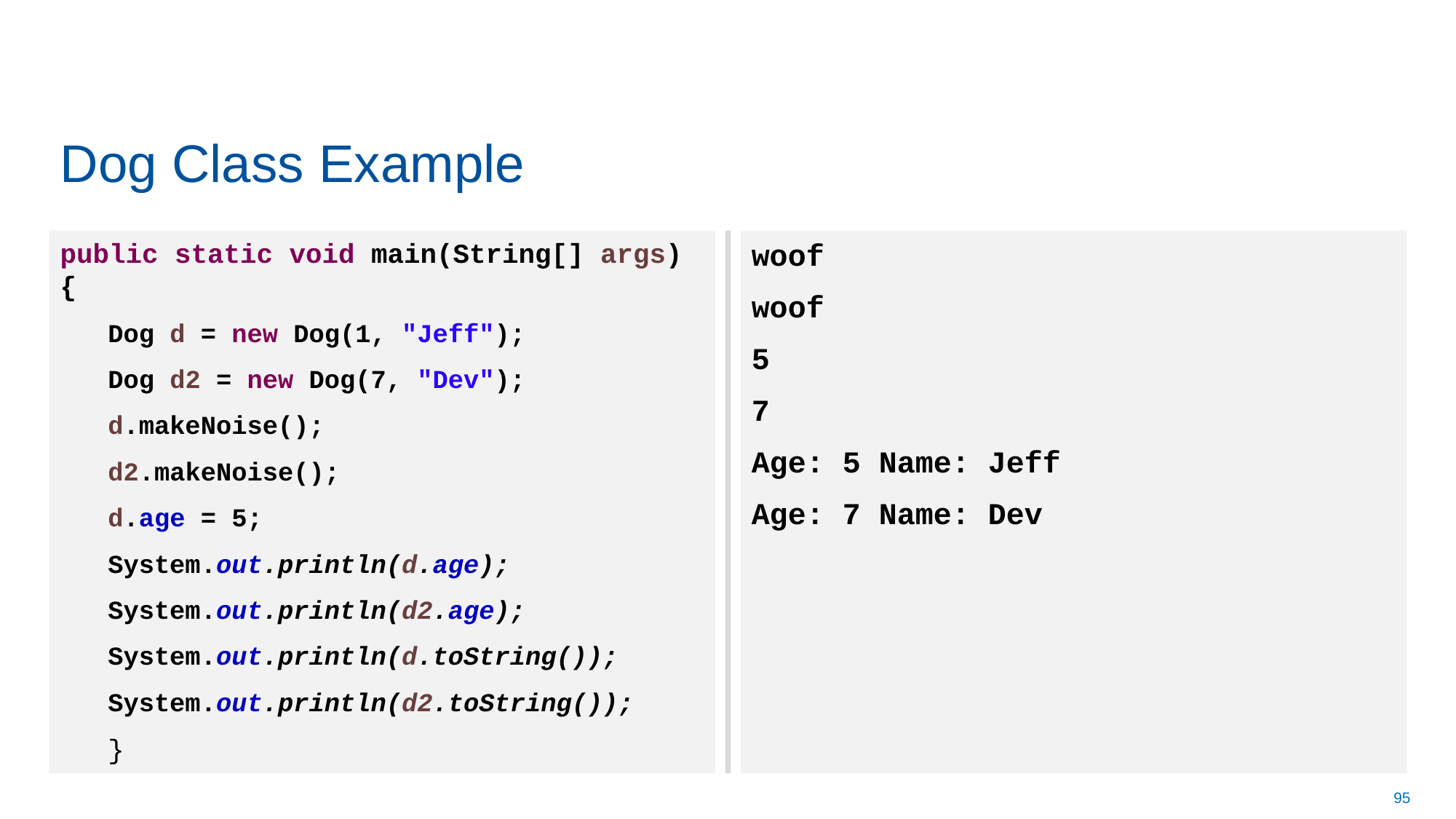

Dog Class Example
public static void main(String[] args) {
Dog d = new Dog(1, "Jeff");
Dog d2 = new Dog(7, "Dev");
d.makeNoise();
d2.makeNoise();
d.age = 5;
System.out.println(d.age);
System.out.println(d2.age);
System.out.println(d.toString());
System.out.println(d2.toString());
}
woof
woof
5
7
Age: 5 Name: Jeff
Age: 7 Name: Dev